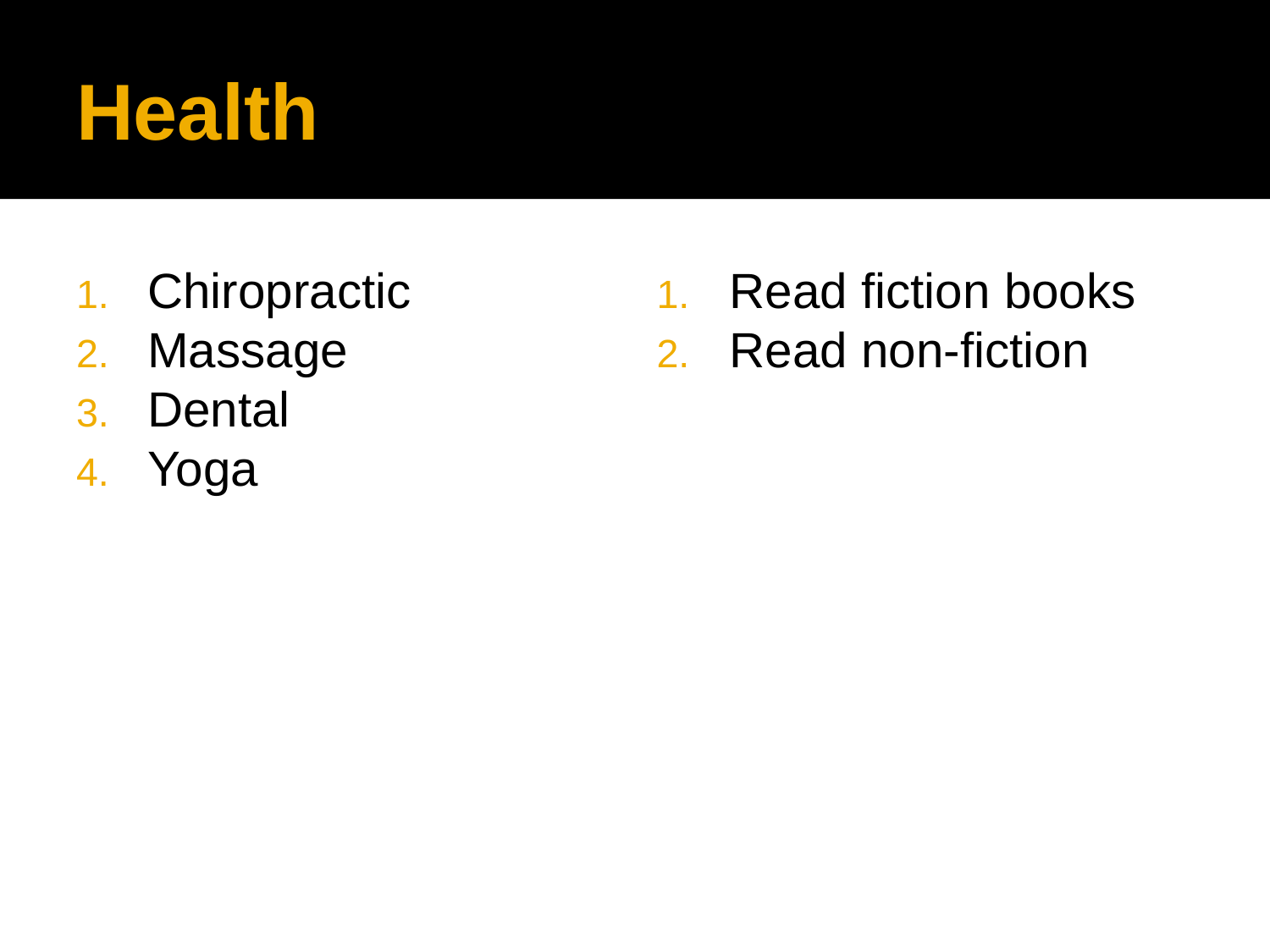

# Health
Chiropractic
Massage
Dental
Yoga
Read fiction books
Read non-fiction